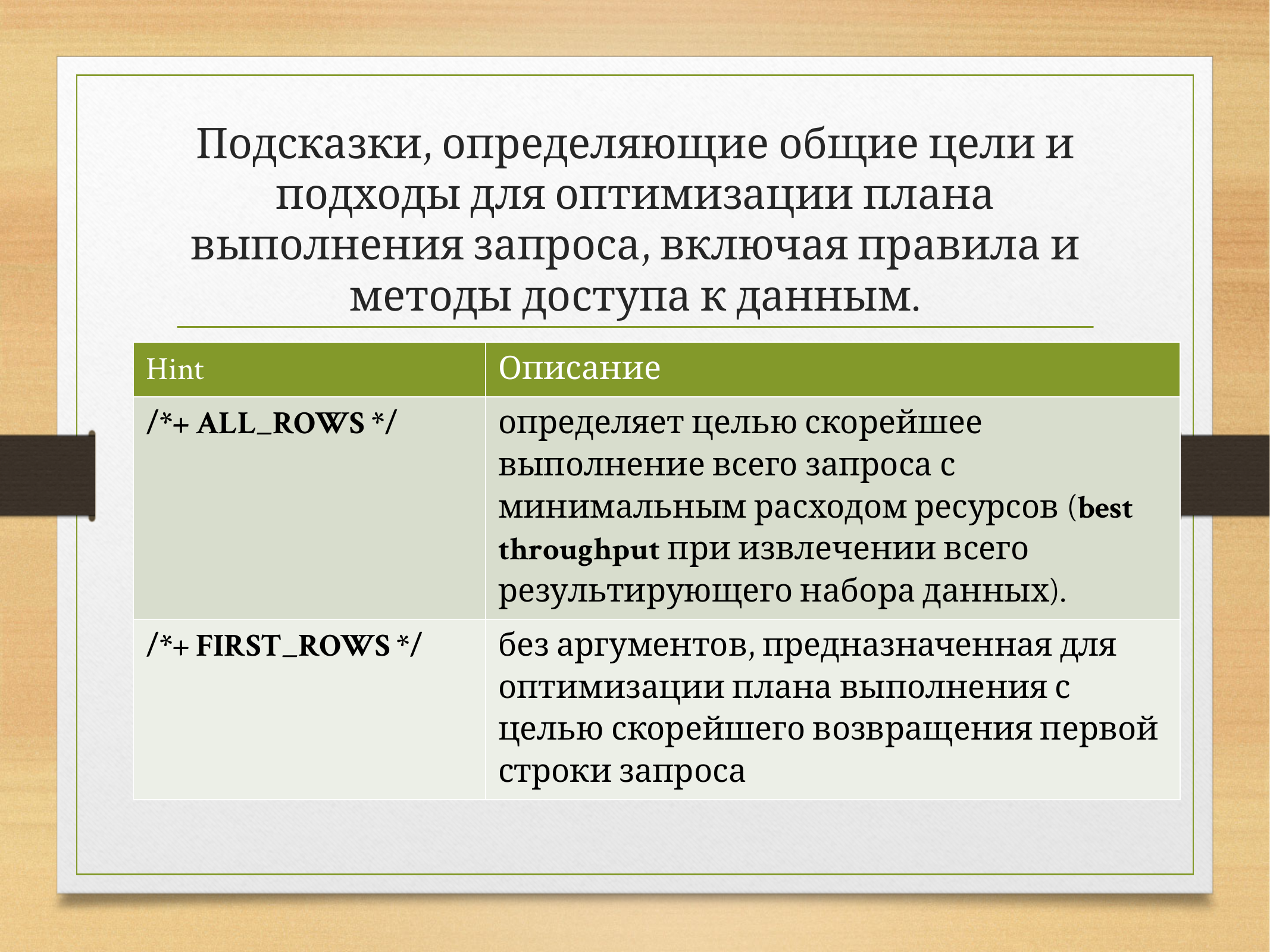

# Подсказки, определяющие общие цели и подходы для оптимизации плана выполнения запроса, включая правила и методы доступа к данным.
| Hint | Описание |
| --- | --- |
| /\*+ ALL\_ROWS \*/ | определяет целью скорейшее выполнение всего запроса с минимальным расходом ресурсов (best throughput при извлечении всего результирующего набора данных). |
| /\*+ FIRST\_ROWS \*/ | без аргументов, предназначенная для оптимизации плана выполнения с целью скорейшего возвращения первой строки запроса |